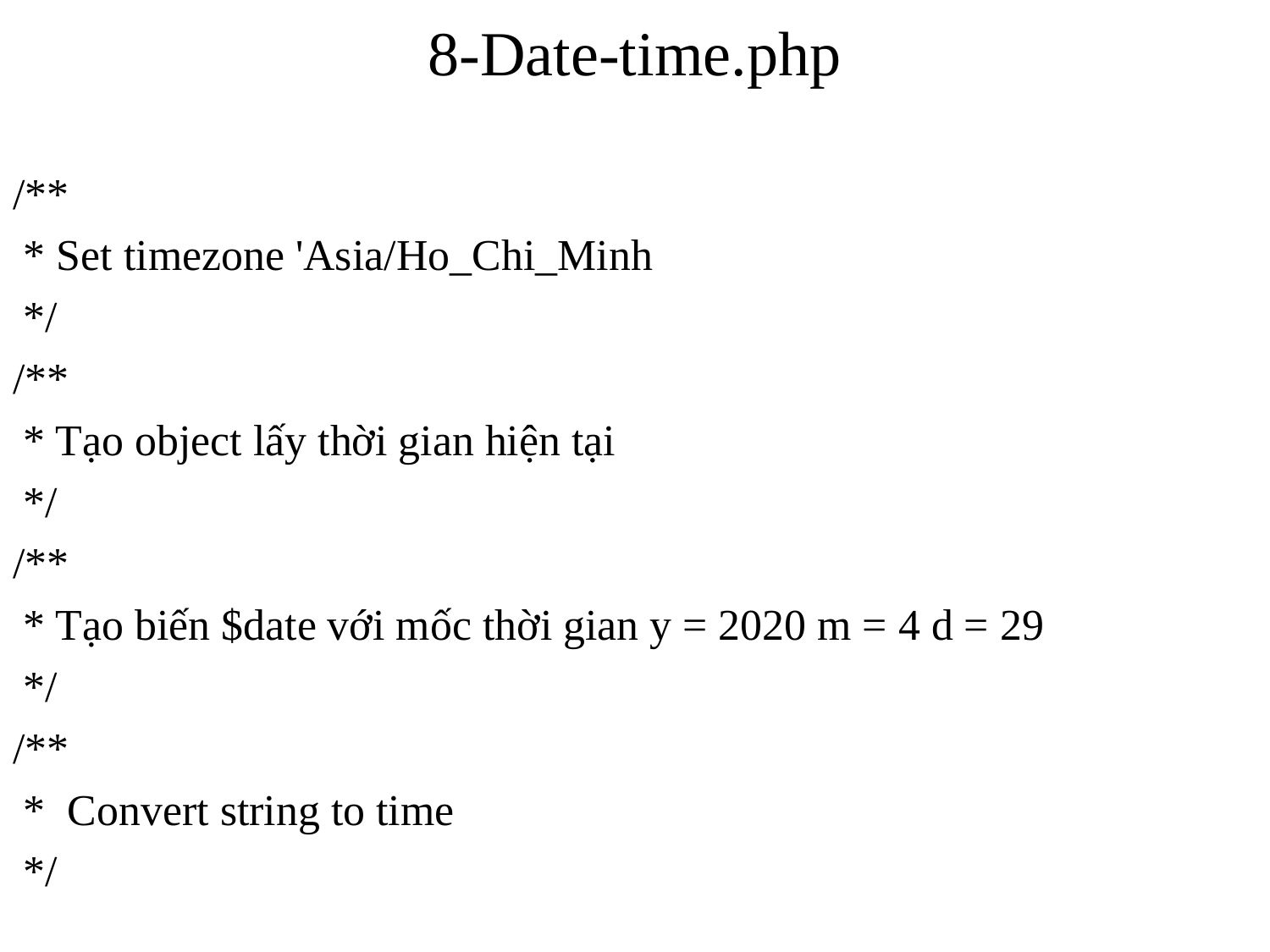

# 8-Date-time.php
/**
 * Set timezone 'Asia/Ho_Chi_Minh
 */
/**
 * Tạo object lấy thời gian hiện tại
 */
/**
 * Tạo biến $date với mốc thời gian y = 2020 m = 4 d = 29
 */
/**
 *  Convert string to time
 */